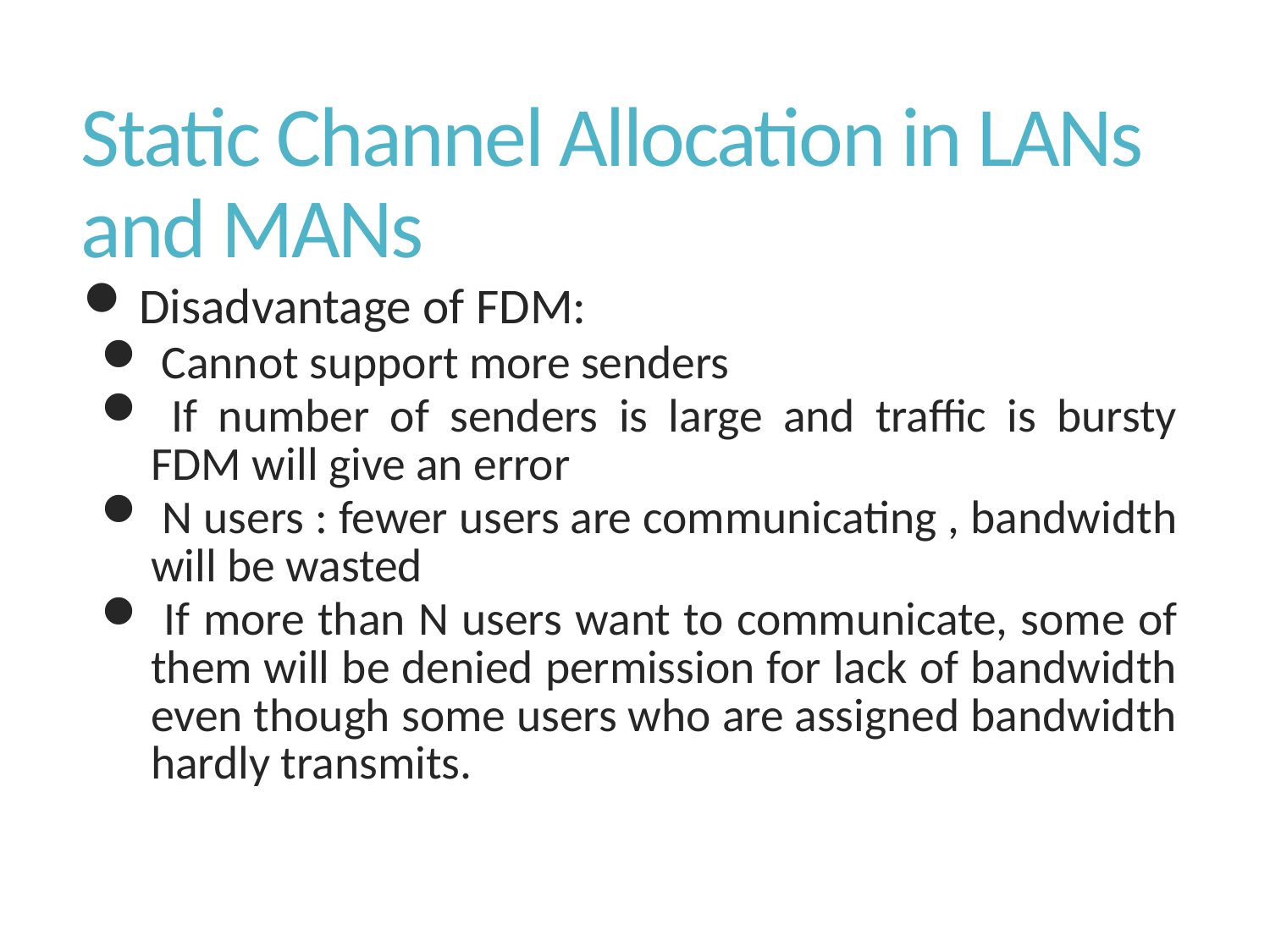

# Static Channel Allocation in LANs and MANs
 Disadvantage of FDM:
 Cannot support more senders
 If number of senders is large and traffic is bursty FDM will give an error
 N users : fewer users are communicating , bandwidth will be wasted
 If more than N users want to communicate, some of them will be denied permission for lack of bandwidth even though some users who are assigned bandwidth hardly transmits.